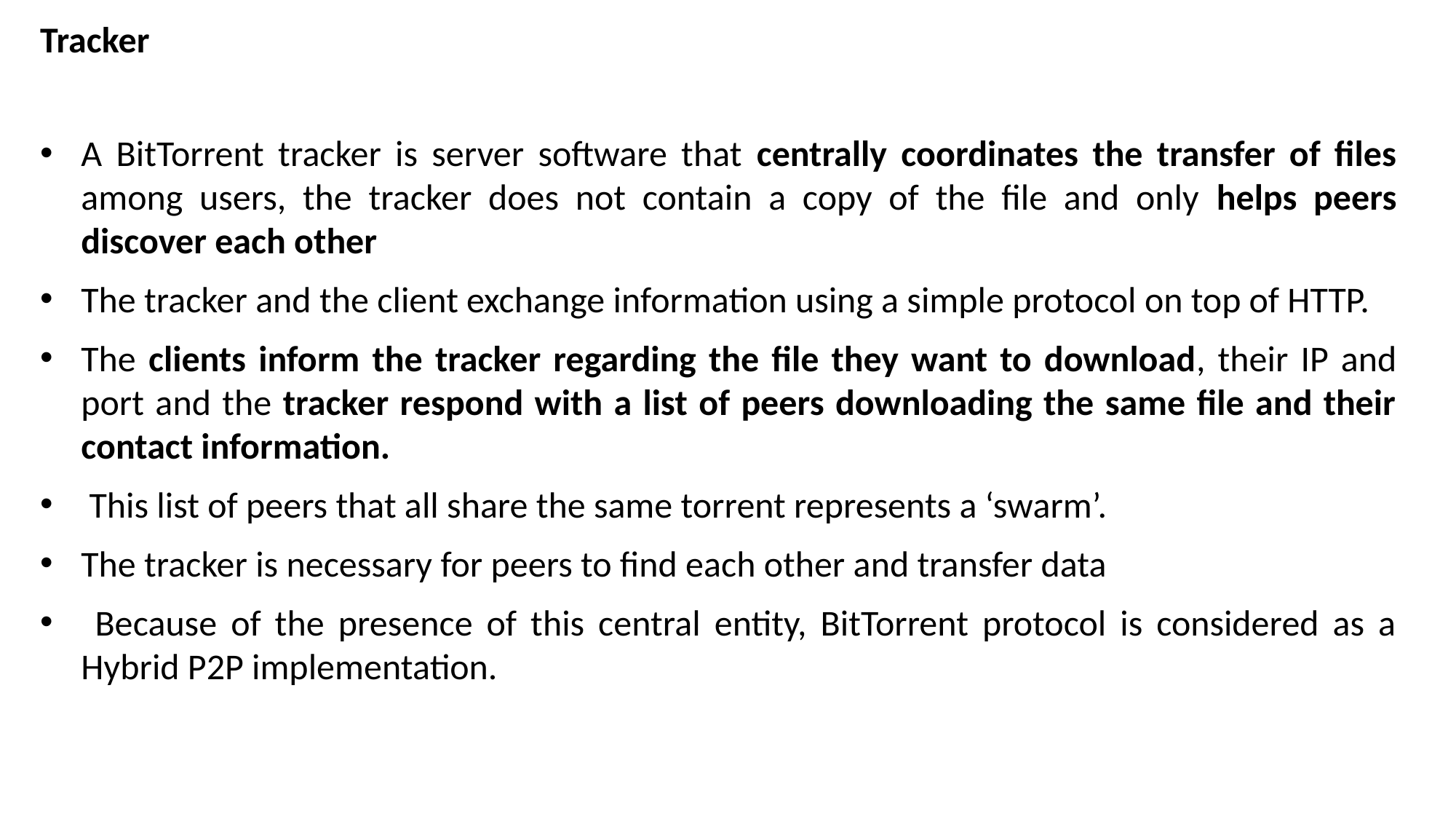

Tracker

A BitTorrent tracker is server software that centrally coordinates the transfer of files among users, the tracker does not contain a copy of the file and only helps peers discover each other
The tracker and the client exchange information using a simple protocol on top of HTTP.
The clients inform the tracker regarding the file they want to download, their IP and port and the tracker respond with a list of peers downloading the same file and their contact information.
 This list of peers that all share the same torrent represents a ‘swarm’.
The tracker is necessary for peers to find each other and transfer data
 Because of the presence of this central entity, BitTorrent protocol is considered as a Hybrid P2P implementation.